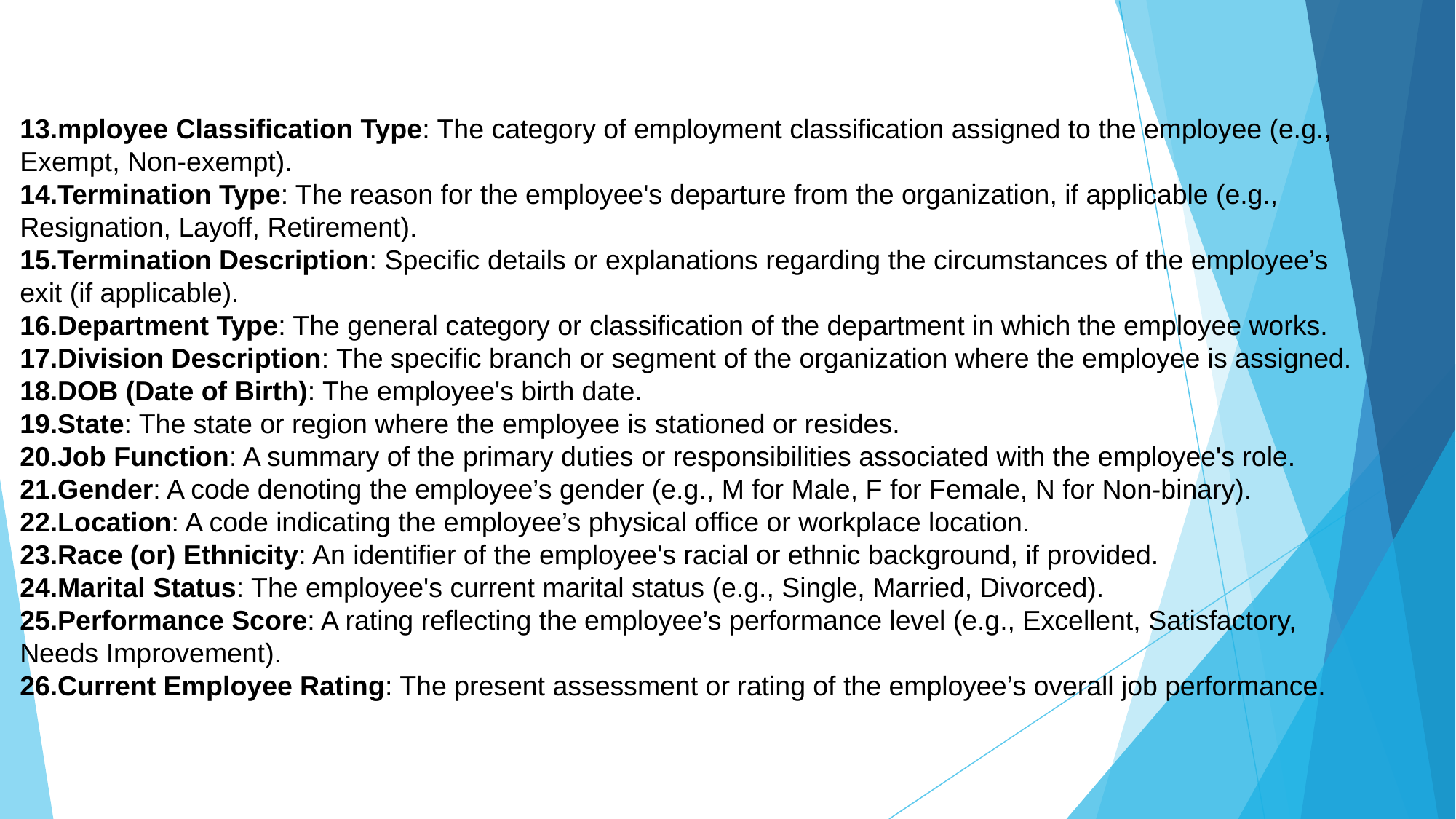

mployee Classification Type: The category of employment classification assigned to the employee (e.g., Exempt, Non-exempt).
Termination Type: The reason for the employee's departure from the organization, if applicable (e.g., Resignation, Layoff, Retirement).
Termination Description: Specific details or explanations regarding the circumstances of the employee’s exit (if applicable).
Department Type: The general category or classification of the department in which the employee works.
Division Description: The specific branch or segment of the organization where the employee is assigned.
DOB (Date of Birth): The employee's birth date.
State: The state or region where the employee is stationed or resides.
Job Function: A summary of the primary duties or responsibilities associated with the employee's role.
Gender: A code denoting the employee’s gender (e.g., M for Male, F for Female, N for Non-binary).
Location: A code indicating the employee’s physical office or workplace location.
Race (or) Ethnicity: An identifier of the employee's racial or ethnic background, if provided.
Marital Status: The employee's current marital status (e.g., Single, Married, Divorced).
Performance Score: A rating reflecting the employee’s performance level (e.g., Excellent, Satisfactory, Needs Improvement).
Current Employee Rating: The present assessment or rating of the employee’s overall job performance.